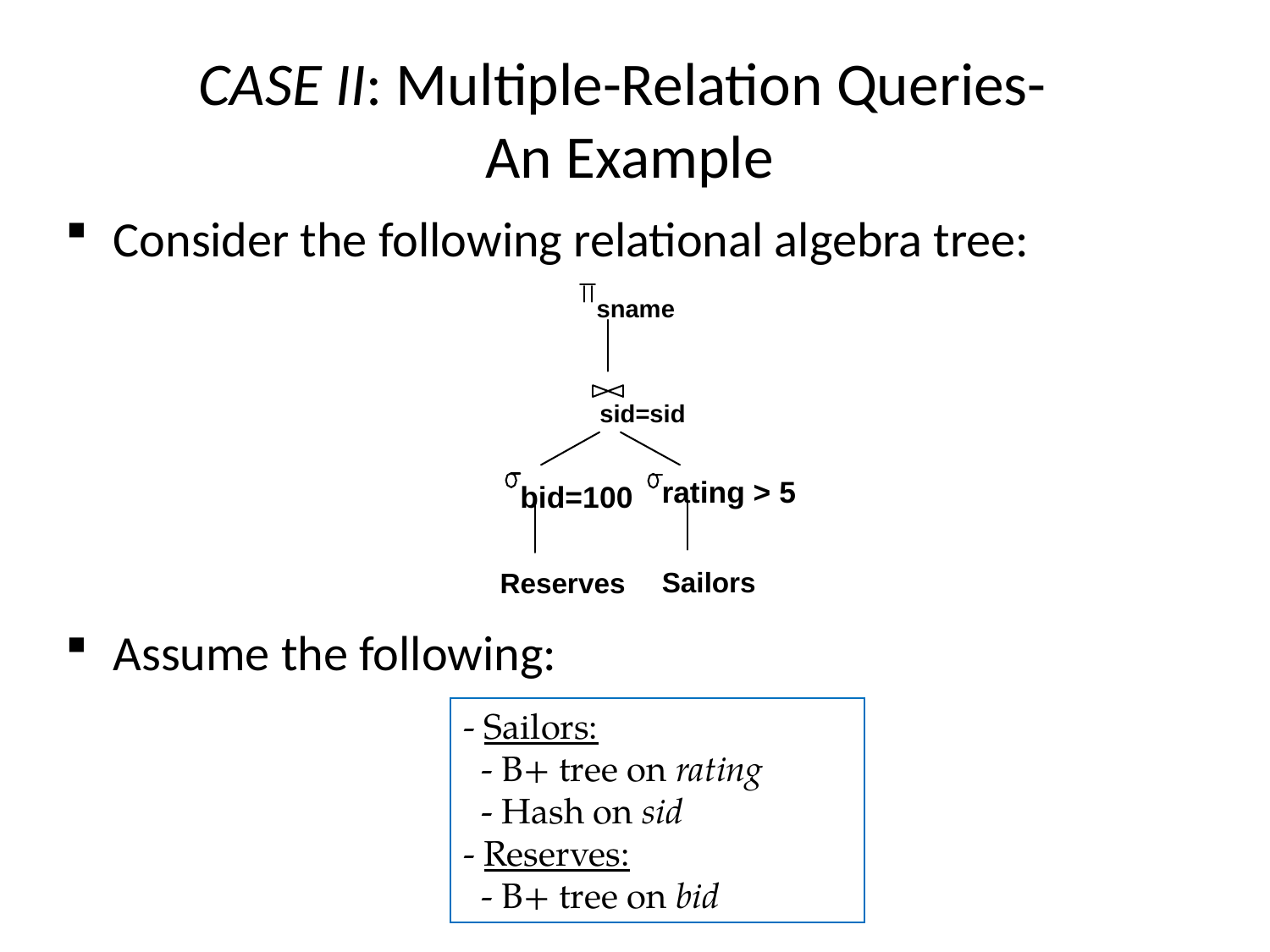

# CASE II: Multiple-Relation Queries- An Example
Consider the following relational algebra tree:

Assume the following:

sname

sid=sid

rating > 5
bid=100

Sailors
Reserves
- Sailors:
  - B+ tree on rating
  - Hash on sid
- Reserves:
  - B+ tree on bid